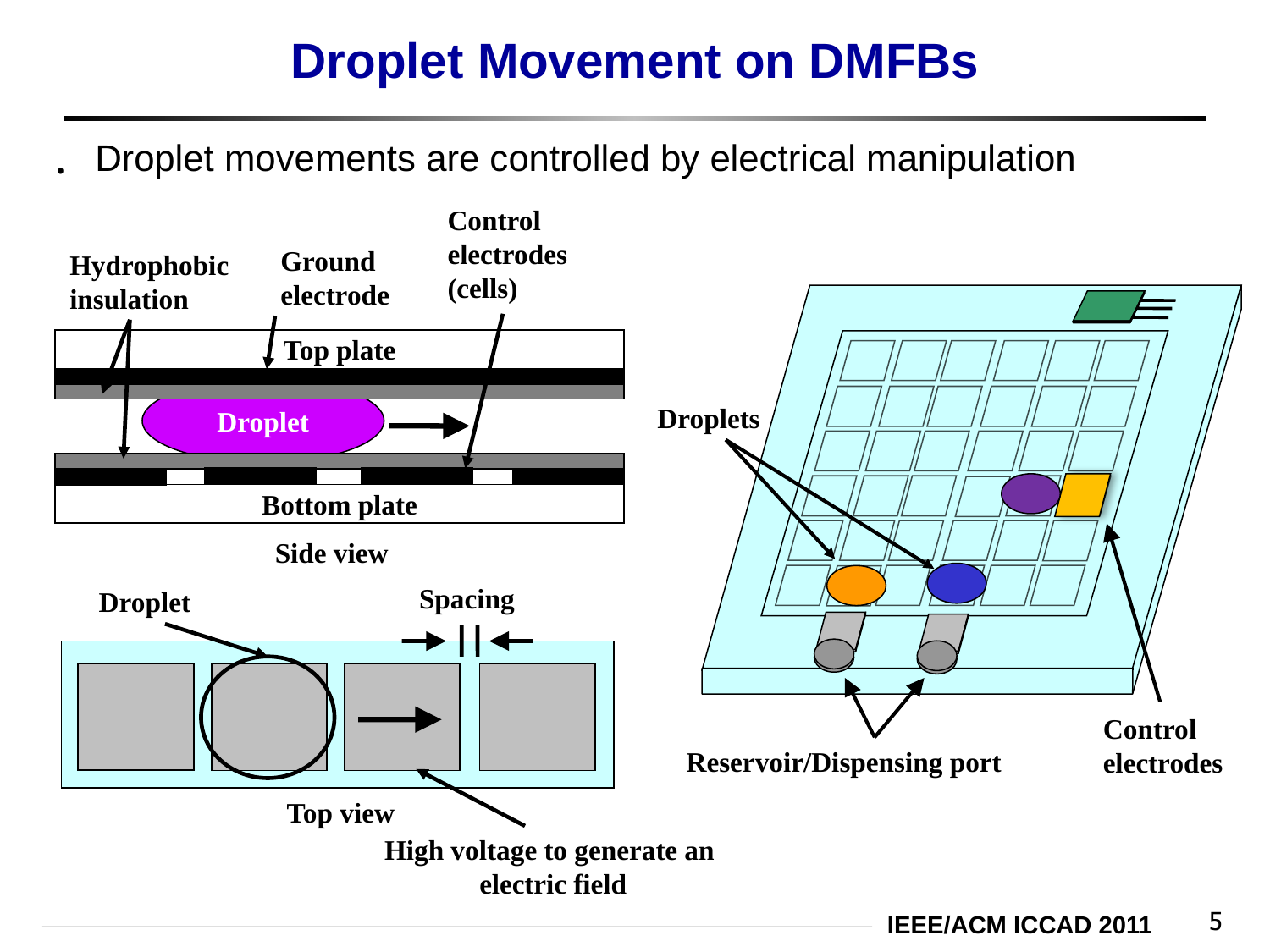

# Droplet Movement on DMFBs
Droplet movements are controlled by electrical manipulation
Control
electrodes (cells)
Ground
electrode
Hydrophobic insulation

Top plate

Droplet

Droplets

Control electrodes

Bottom plate

Side view

Spacing
Droplet

Reservoir/Dispensing port
Top view
High voltage to generate an
electric field
5